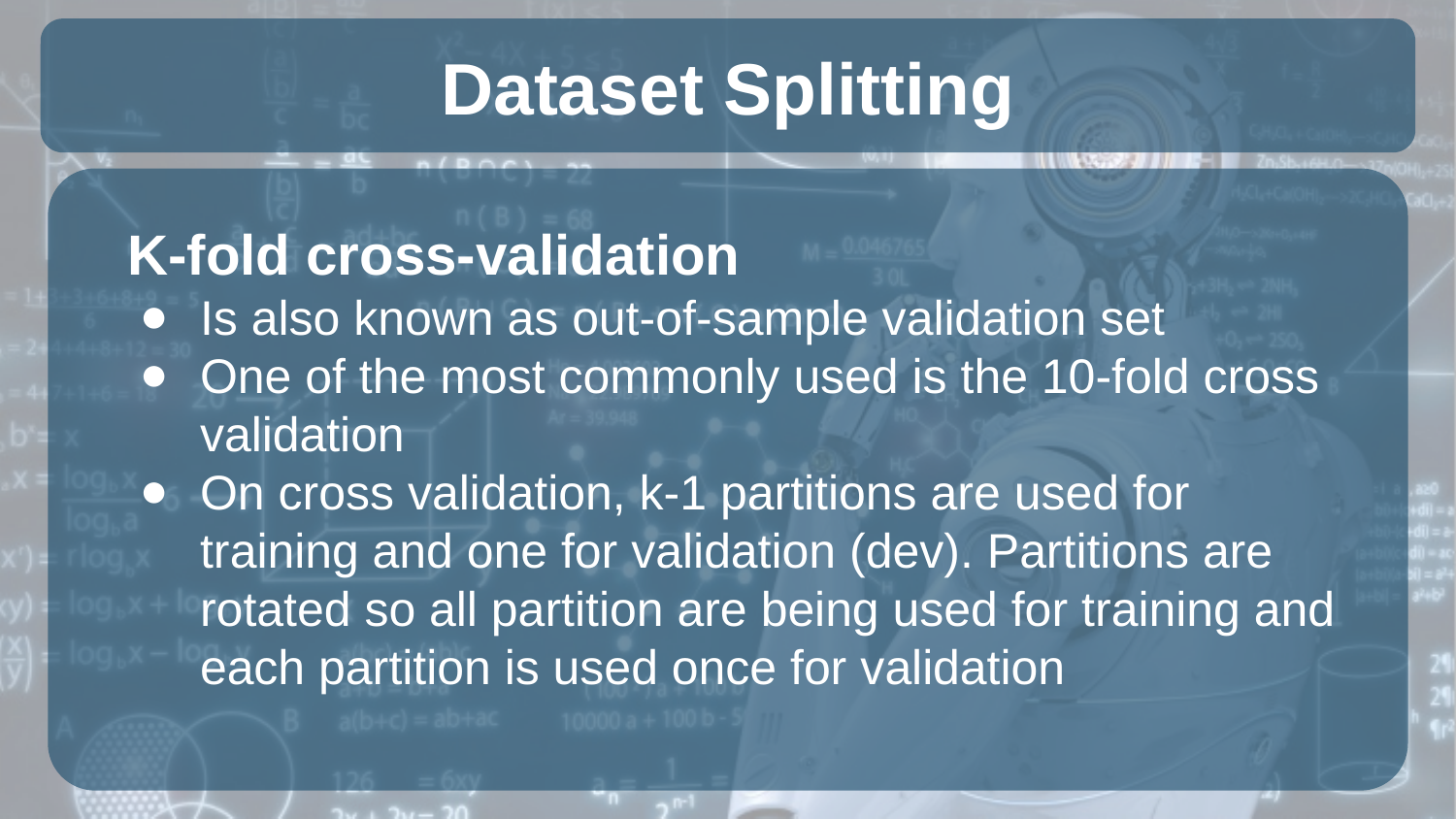

# Dataset Splitting
K-fold cross-validation
Is also known as out-of-sample validation set
One of the most commonly used is the 10-fold cross validation
On cross validation, k-1 partitions are used for training and one for validation (dev). Partitions are rotated so all partition are being used for training and each partition is used once for validation